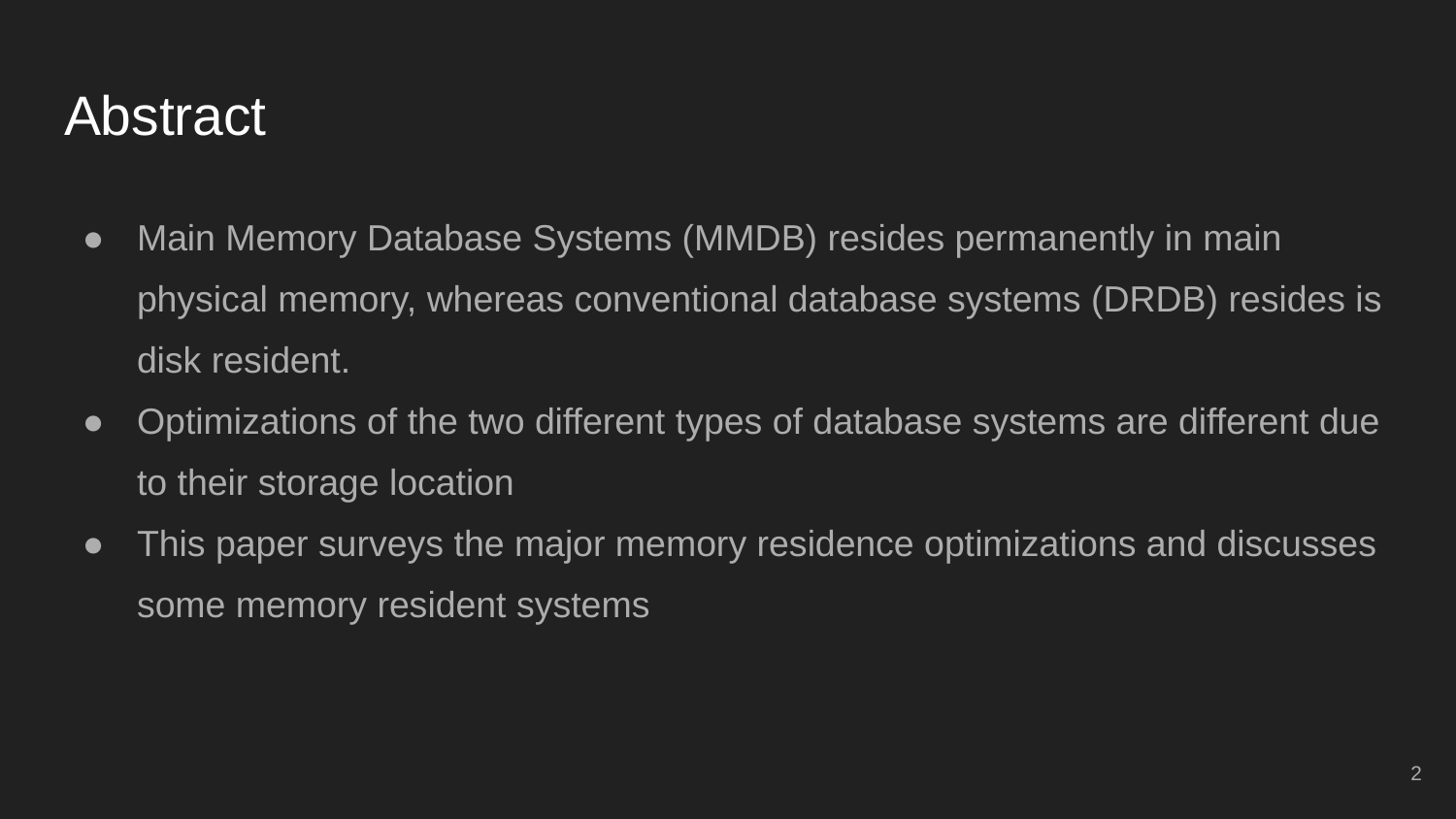

# Abstract
Main Memory Database Systems (MMDB) resides permanently in main physical memory, whereas conventional database systems (DRDB) resides is disk resident.
Optimizations of the two different types of database systems are different due to their storage location
This paper surveys the major memory residence optimizations and discusses some memory resident systems
2